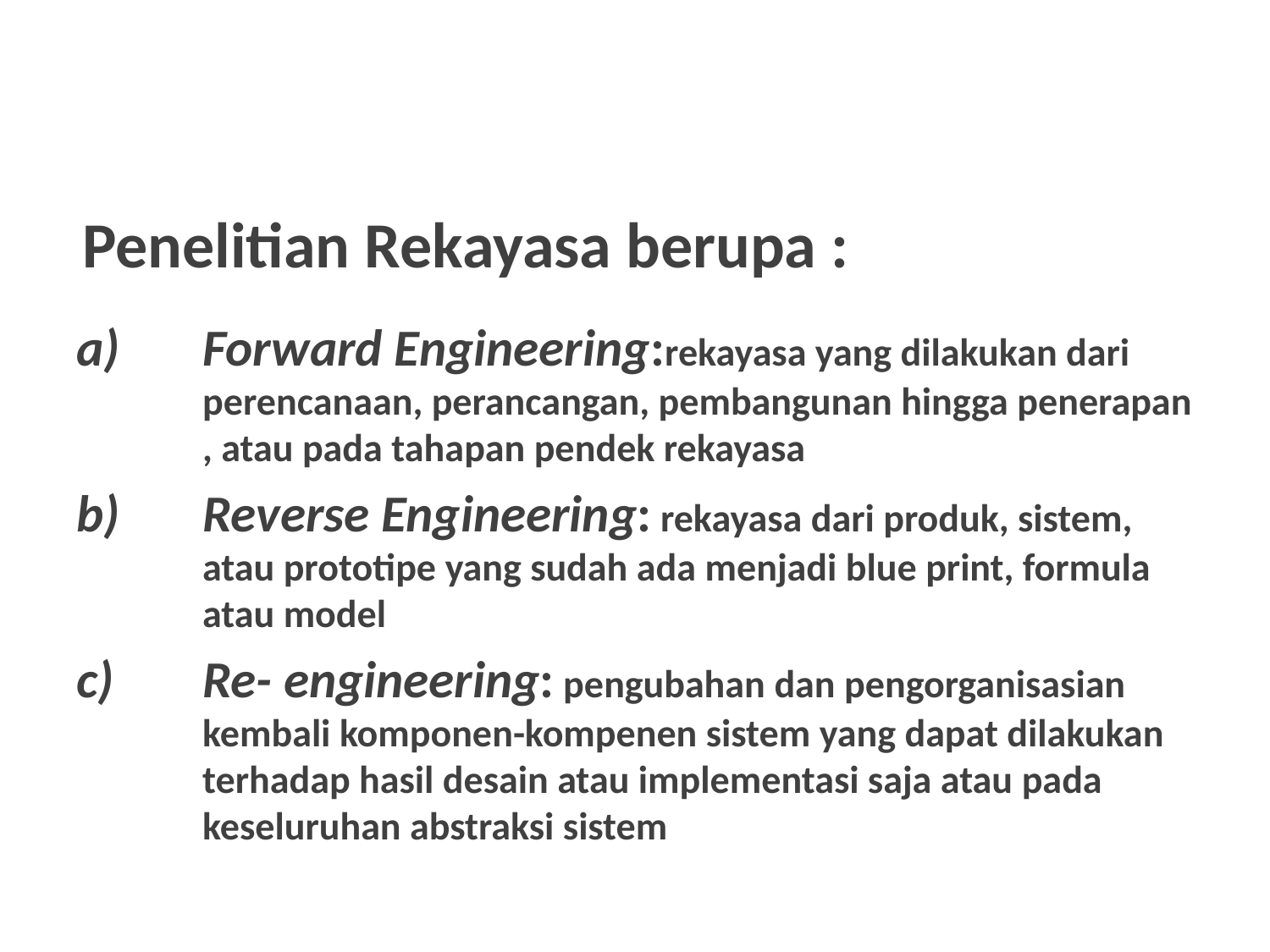

# Penelitian Rekayasa berupa :
Forward Engineering:rekayasa yang dilakukan dari perencanaan, perancangan, pembangunan hingga penerapan , atau pada tahapan pendek rekayasa
Reverse Engineering: rekayasa dari produk, sistem, atau prototipe yang sudah ada menjadi blue print, formula atau model
Re- engineering: pengubahan dan pengorganisasian kembali komponen-kompenen sistem yang dapat dilakukan terhadap hasil desain atau implementasi saja atau pada keseluruhan abstraksi sistem